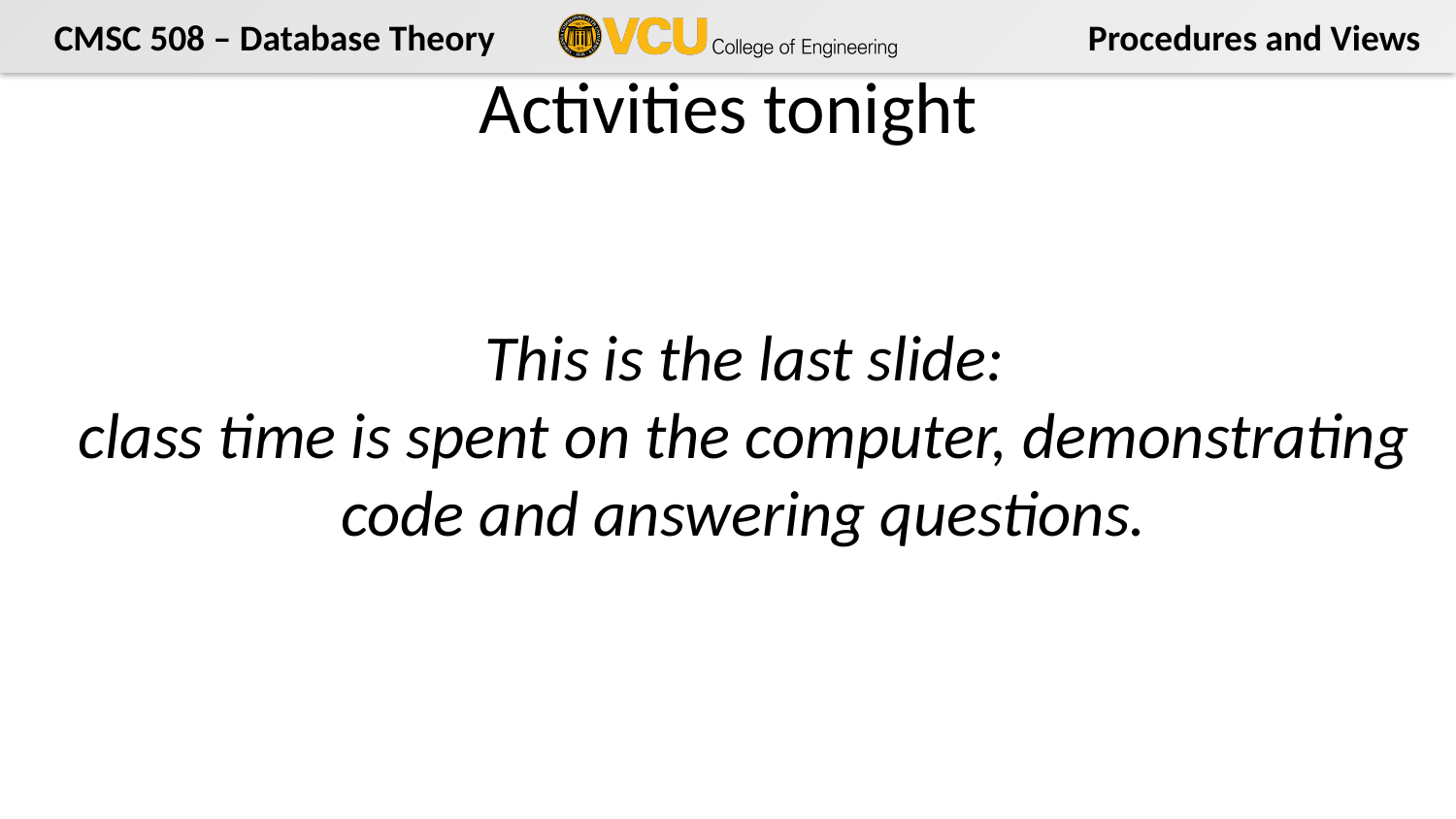

# Activities tonight

This is the last slide:
class time is spent on the computer, demonstrating code and answering questions.